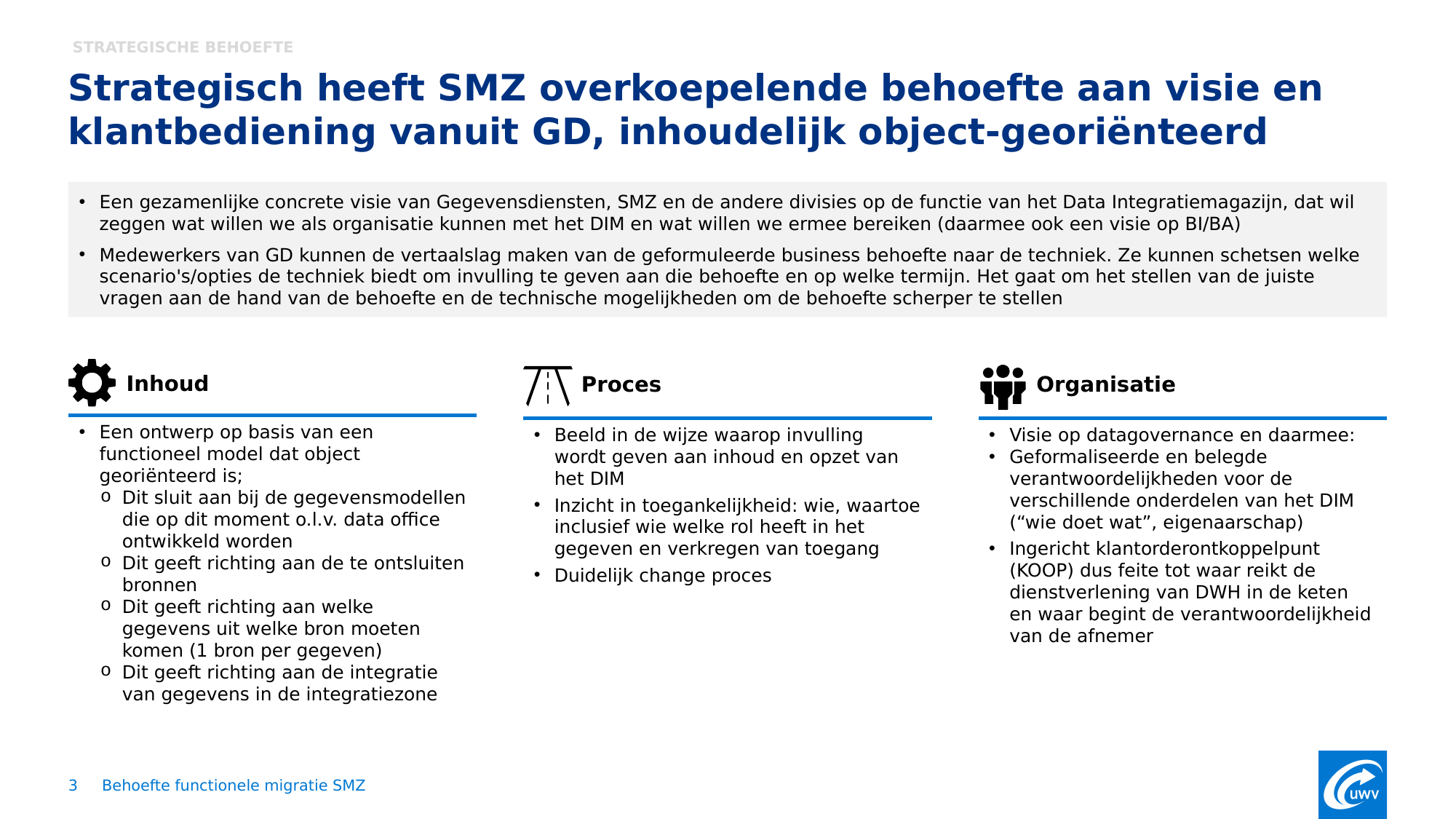

Strategische behoefte
Strategisch heeft SMZ overkoepelende behoefte aan visie en klantbediening vanuit GD, inhoudelijk object-georiënteerd
Een gezamenlijke concrete visie van Gegevensdiensten, SMZ en de andere divisies op de functie van het Data Integratiemagazijn, dat wil zeggen wat willen we als organisatie kunnen met het DIM en wat willen we ermee bereiken (daarmee ook een visie op BI/BA)
Medewerkers van GD kunnen de vertaalslag maken van de geformuleerde business behoefte naar de techniek. Ze kunnen schetsen welke scenario's/opties de techniek biedt om invulling te geven aan die behoefte en op welke termijn. Het gaat om het stellen van de juiste vragen aan de hand van de behoefte en de technische mogelijkheden om de behoefte scherper te stellen

Inhoud
Een ontwerp op basis van een functioneel model dat object georiënteerd is;
Dit sluit aan bij de gegevensmodellen die op dit moment o.l.v. data office ontwikkeld worden
Dit geeft richting aan de te ontsluiten bronnen
Dit geeft richting aan welke gegevens uit welke bron moeten komen (1 bron per gegeven)
Dit geeft richting aan de integratie van gegevens in de integratiezone
Proces
Beeld in de wijze waarop invulling wordt geven aan inhoud en opzet van het DIM
Inzicht in toegankelijkheid: wie, waartoe inclusief wie welke rol heeft in het gegeven en verkregen van toegang
Duidelijk change proces
Organisatie
Visie op datagovernance en daarmee:
Geformaliseerde en belegde verantwoordelijkheden voor de verschillende onderdelen van het DIM (“wie doet wat”, eigenaarschap)
Ingericht klantorderontkoppelpunt (KOOP) dus feite tot waar reikt de dienstverlening van DWH in de keten en waar begint de verantwoordelijkheid van de afnemer

3
Behoefte functionele migratie SMZ